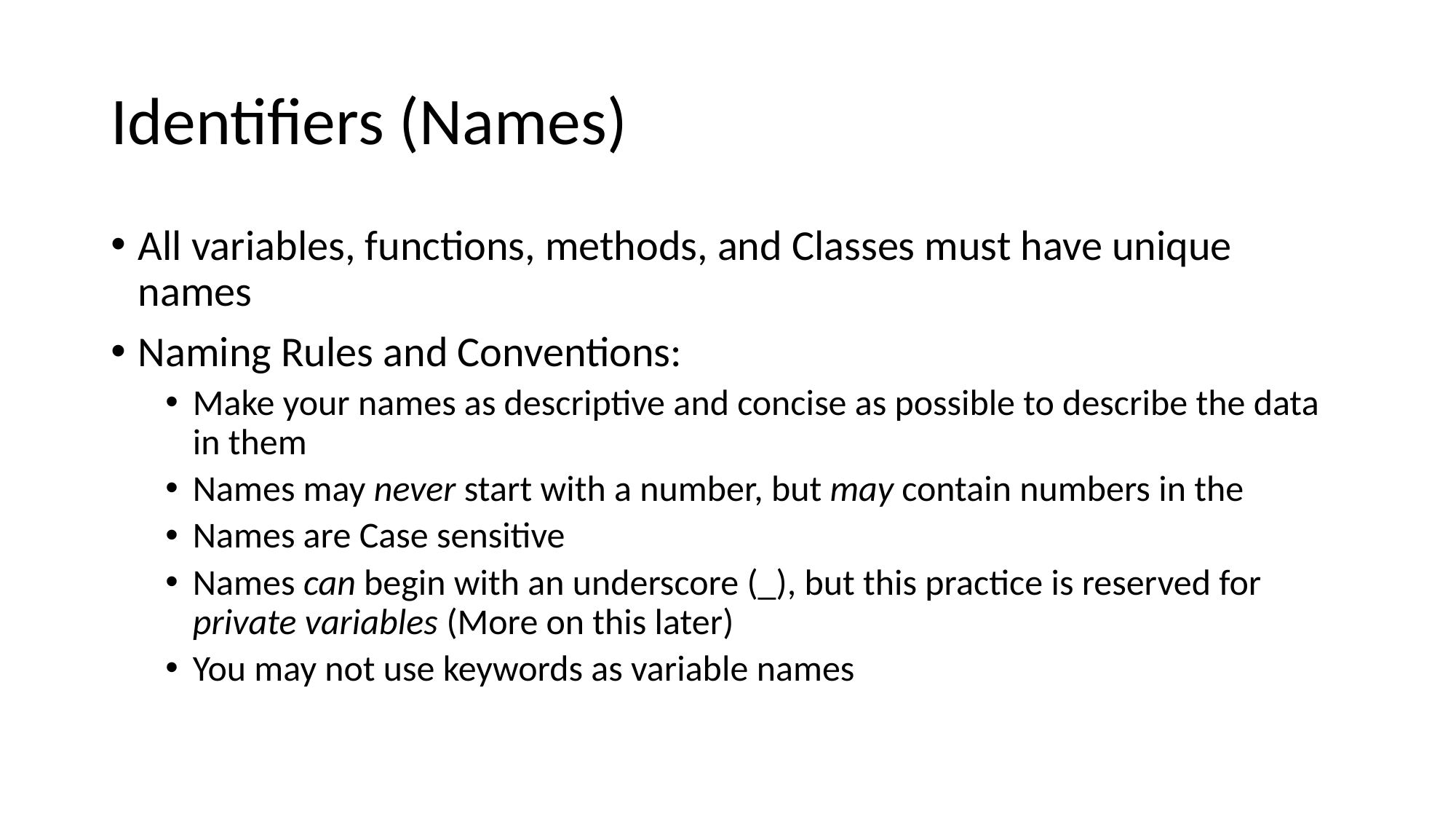

# Identifiers (Names)
All variables, functions, methods, and Classes must have unique names
Naming Rules and Conventions:
Make your names as descriptive and concise as possible to describe the data in them
Names may never start with a number, but may contain numbers in the
Names are Case sensitive
Names can begin with an underscore (_), but this practice is reserved for private variables (More on this later)
You may not use keywords as variable names